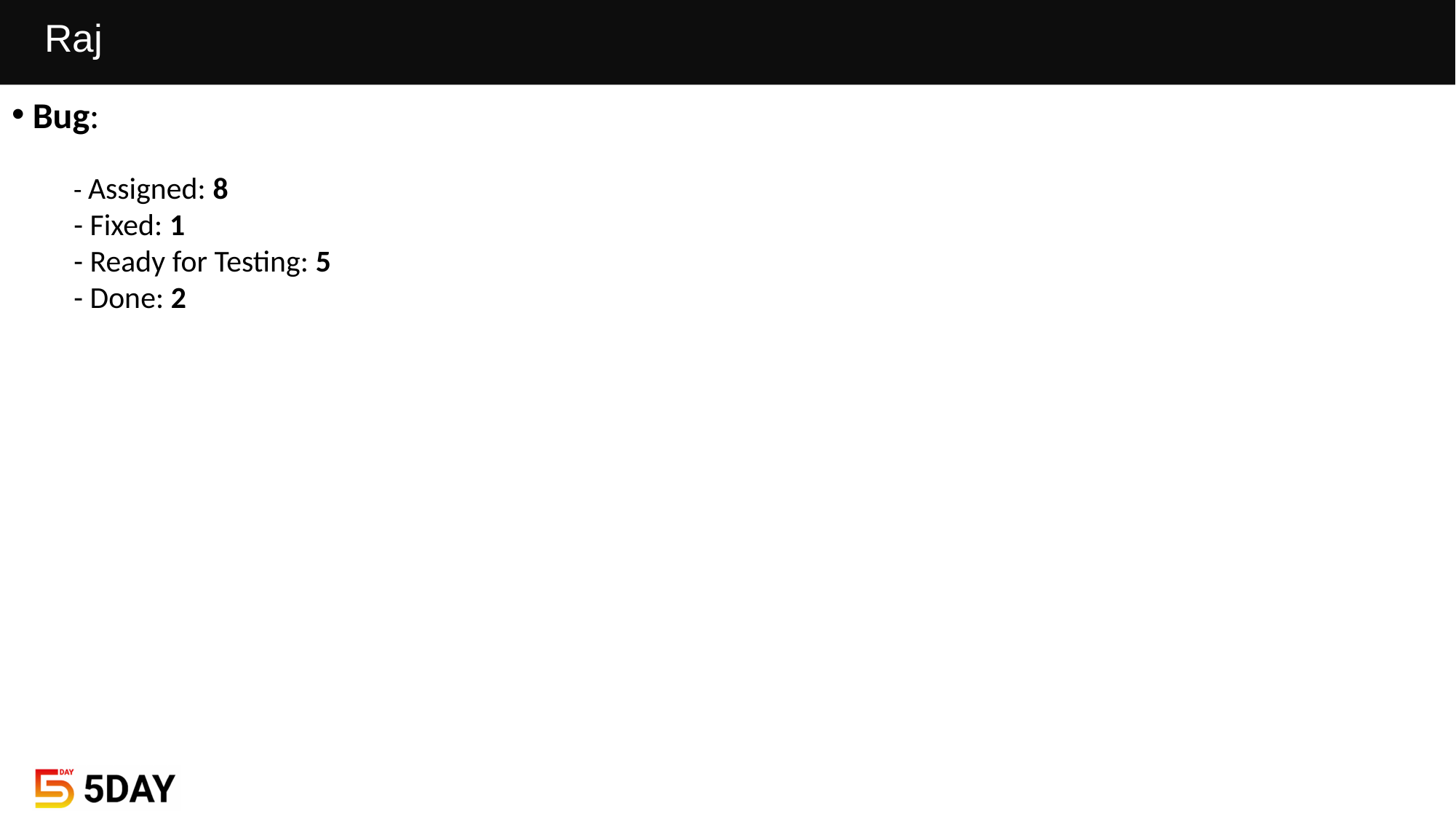

# Raj

 Bug:
          - Assigned: 8
         - Fixed: 1
         - Ready for Testing: 5
         - Done: 2